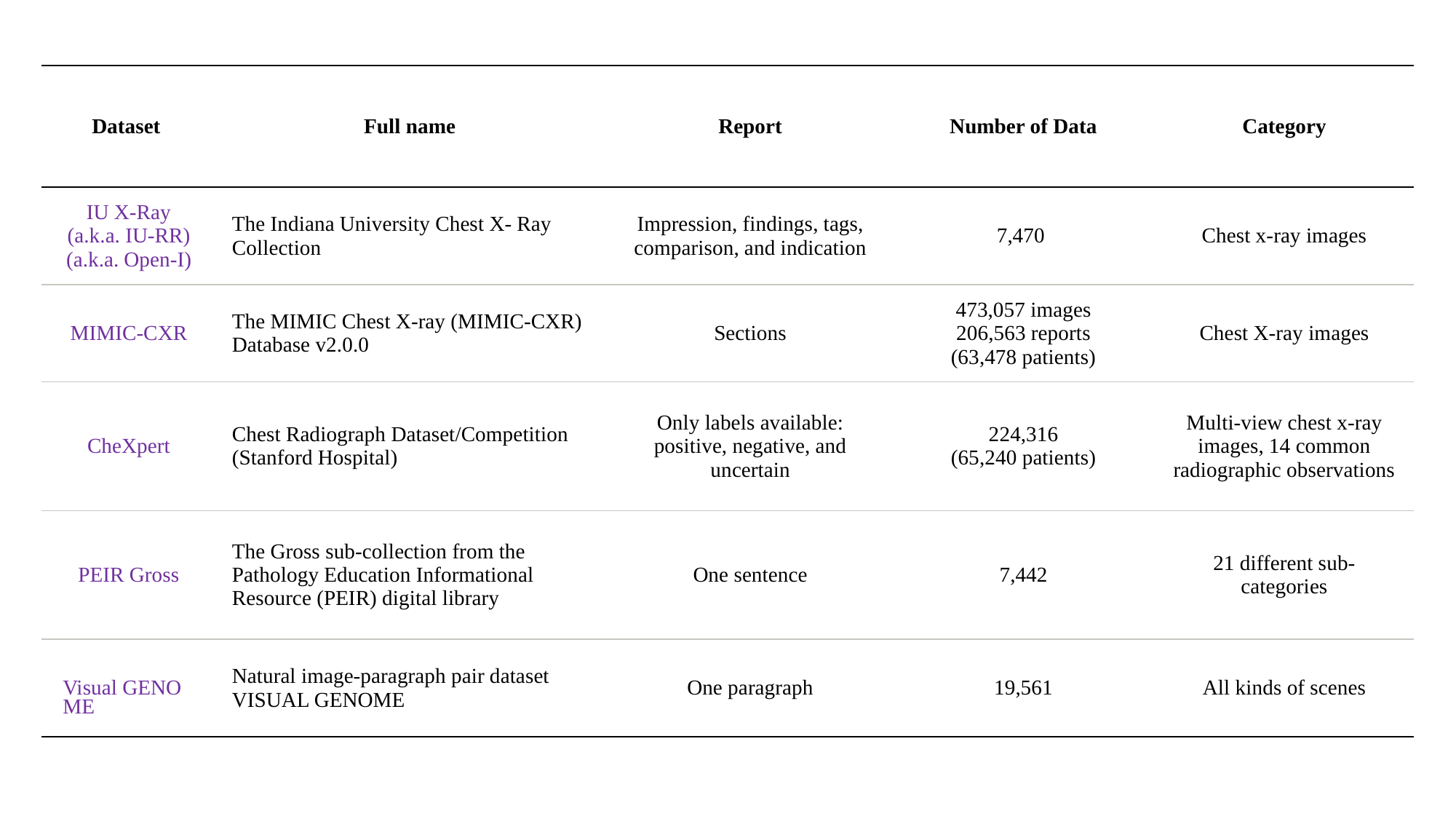

| Dataset | Full name | Report | Number of Data | Category |
| --- | --- | --- | --- | --- |
| IU X-Ray (a.k.a. IU-RR) (a.k.a. Open-I) | The Indiana University Chest X- Ray Collection | Impression, findings, tags, comparison, and indication | 7,470 | Chest x-ray images |
| MIMIC-CXR | The MIMIC Chest X-ray (MIMIC-CXR) Database v2.0.0 | Sections | 473,057 images 206,563 reports (63,478 patients) | Chest X-ray images |
| CheXpert | Chest Radiograph Dataset/Competition (Stanford Hospital) | Only labels available: positive, negative, and uncertain | 224,316 (65,240 patients) | Multi-view chest x-ray images, 14 common radiographic observations |
| PEIR Gross | The Gross sub-collection from the Pathology Education Informational Resource (PEIR) digital library | One sentence | 7,442 | 21 different sub-categories |
| Visual GENOME | Natural image-paragraph pair dataset VISUAL GENOME | One paragraph | 19,561 | All kinds of scenes |